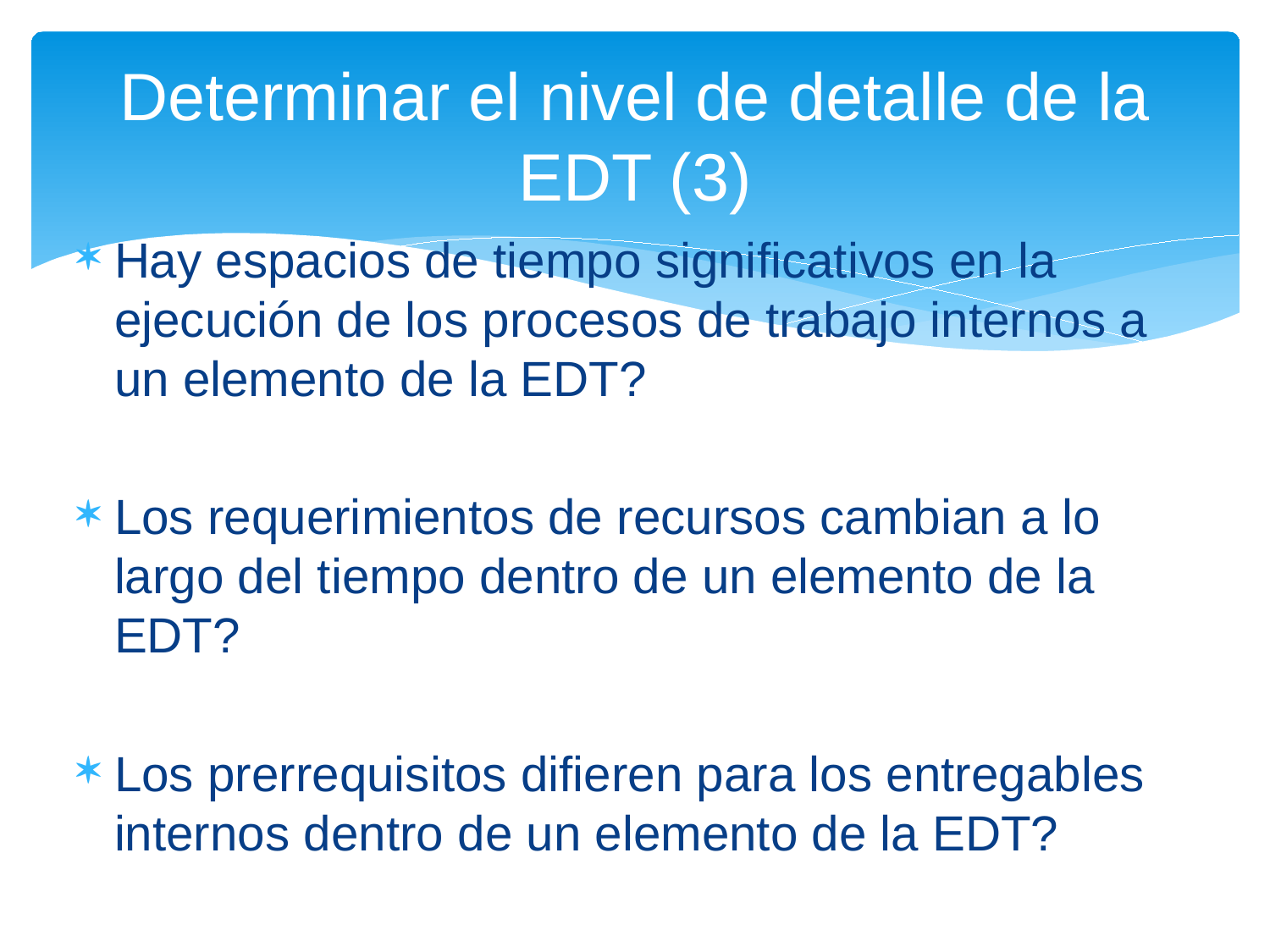

# Determinar el nivel de detalle de la EDT (3)
Hay espacios de tiempo significativos en la ejecución de los procesos de trabajo internos a un elemento de la EDT?

Los requerimientos de recursos cambian a lo largo del tiempo dentro de un elemento de la EDT?

Los prerrequisitos difieren para los entregables internos dentro de un elemento de la EDT?